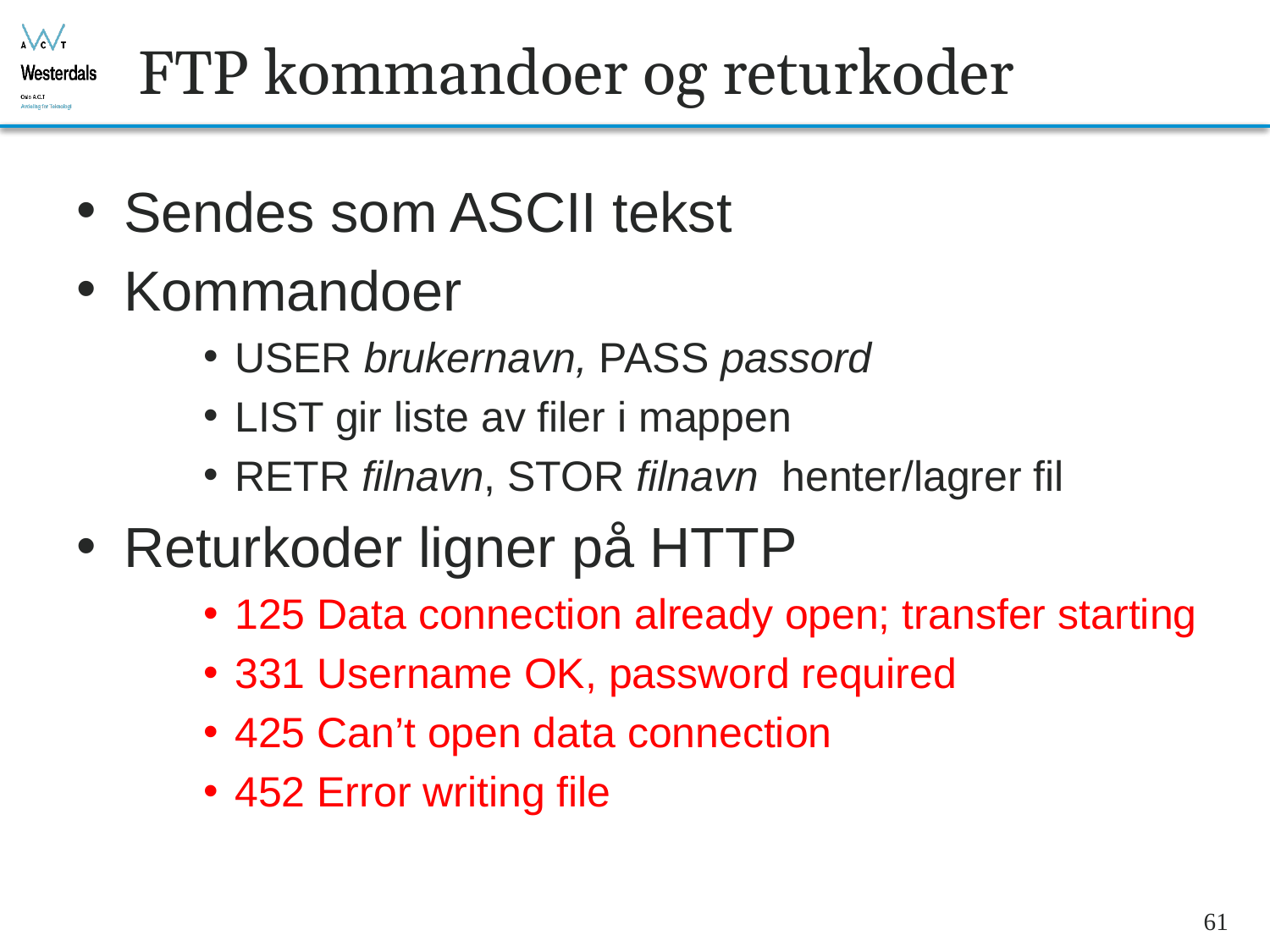

# FTP kommandoer og returkoder
Sendes som ASCII tekst
Kommandoer
USER brukernavn, PASS passord
LIST gir liste av filer i mappen
RETR filnavn, STOR filnavn  henter/lagrer fil
Returkoder ligner på HTTP
125 Data connection already open; transfer starting
331 Username OK, password required
425 Can’t open data connection
452 Error writing file

61